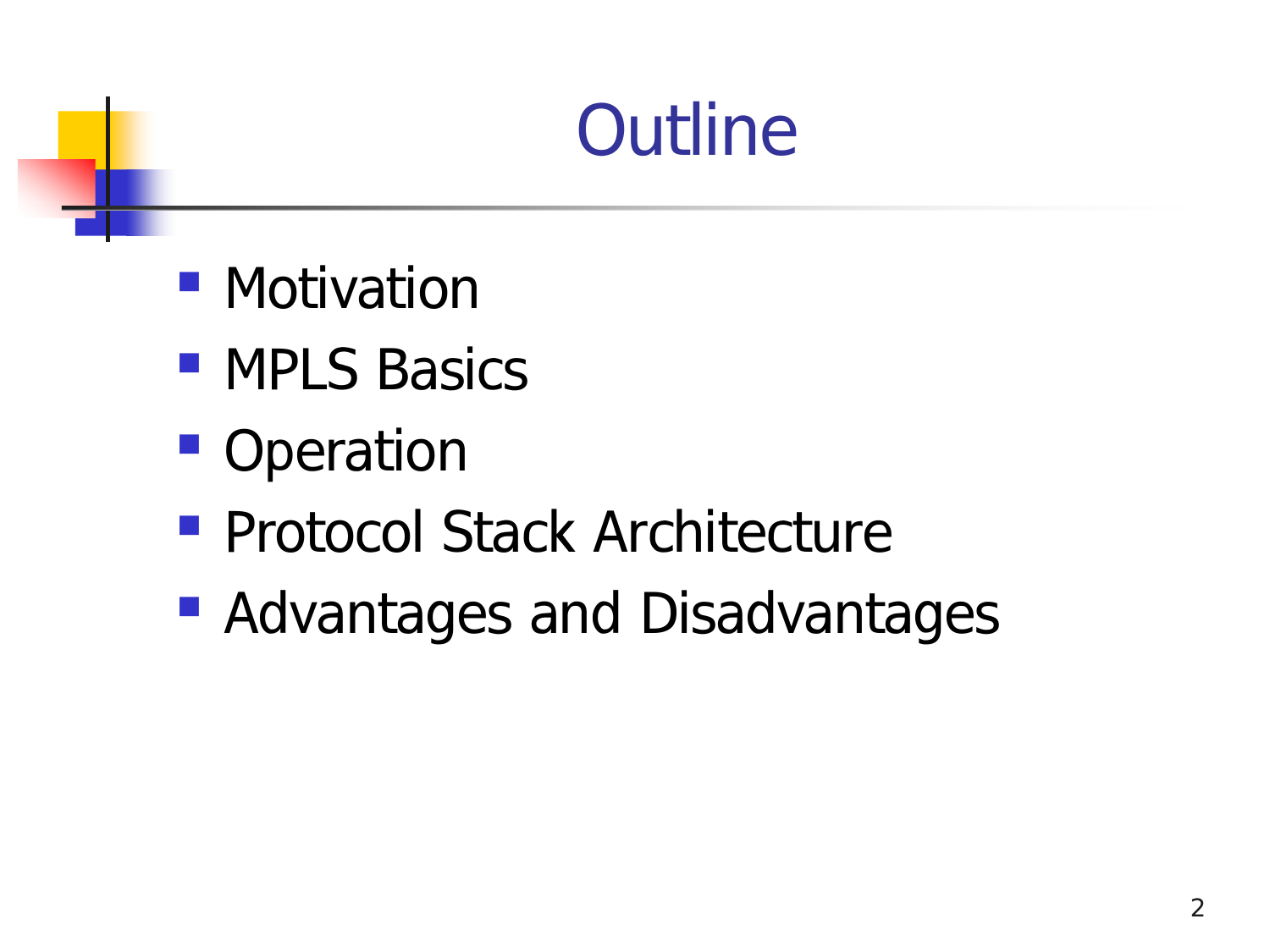

# Outline
Motivation
MPLS Basics
Operation
Protocol Stack Architecture
Advantages and Disadvantages
2